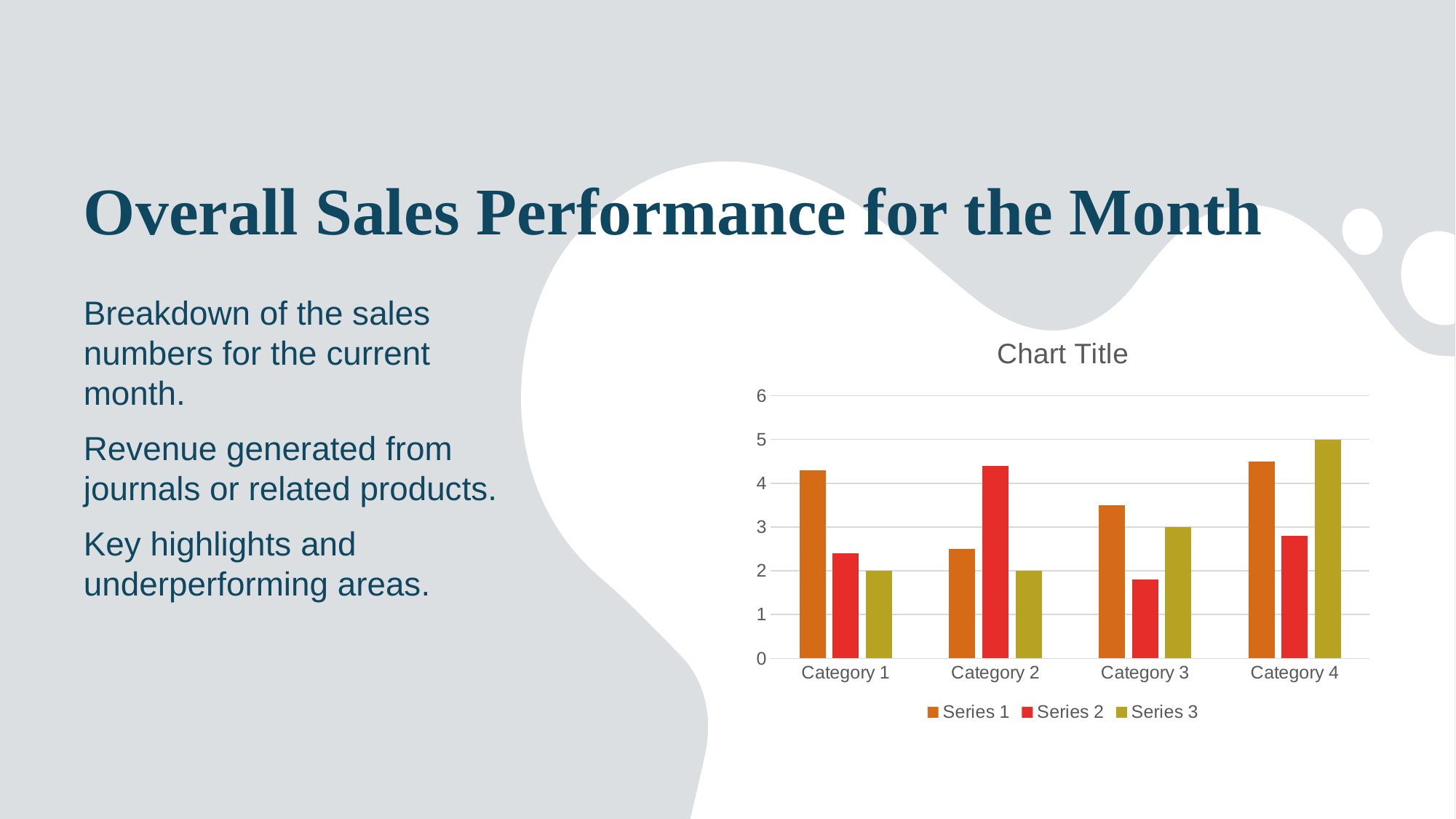

# Overall Sales Performance for the Month

Breakdown of the sales numbers for the current month.
Revenue generated from journals or related products.
Key highlights and underperforming areas.

### Chart:

| Category | Series 1 | Series 2 | Series 3 |
|---|---|---|---|
| Category 1 | 4.3 | 2.4 | 2.0 |
| Category 2 | 2.5 | 4.4 | 2.0 |
| Category 3 | 3.5 | 1.8 | 3.0 |
| Category 4 | 4.5 | 2.8 | 5.0 |